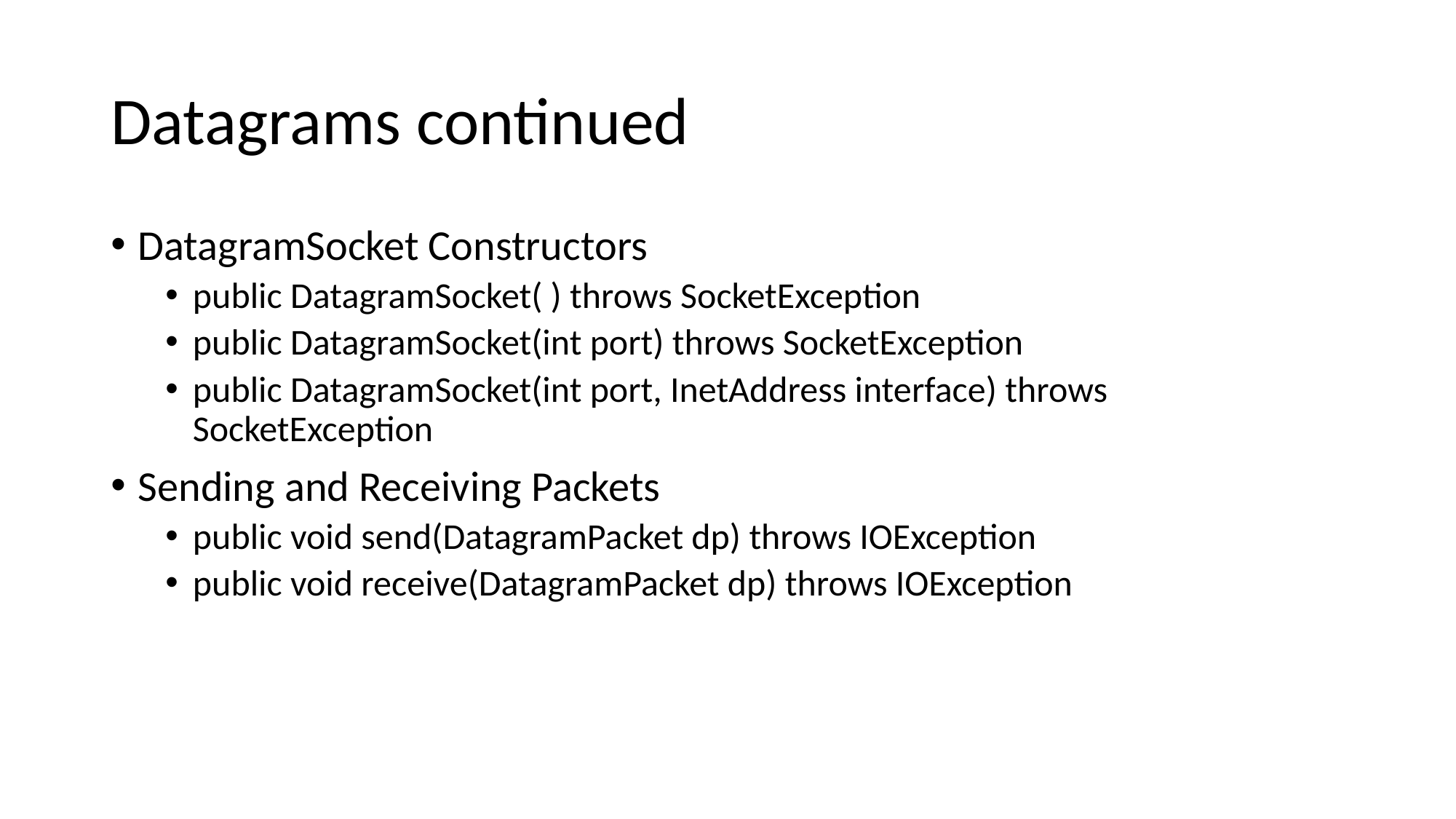

# Datagrams continued
DatagramSocket Constructors
public DatagramSocket( ) throws SocketException
public DatagramSocket(int port) throws SocketException
public DatagramSocket(int port, InetAddress interface) throws SocketException
Sending and Receiving Packets
public void send(DatagramPacket dp) throws IOException
public void receive(DatagramPacket dp) throws IOException